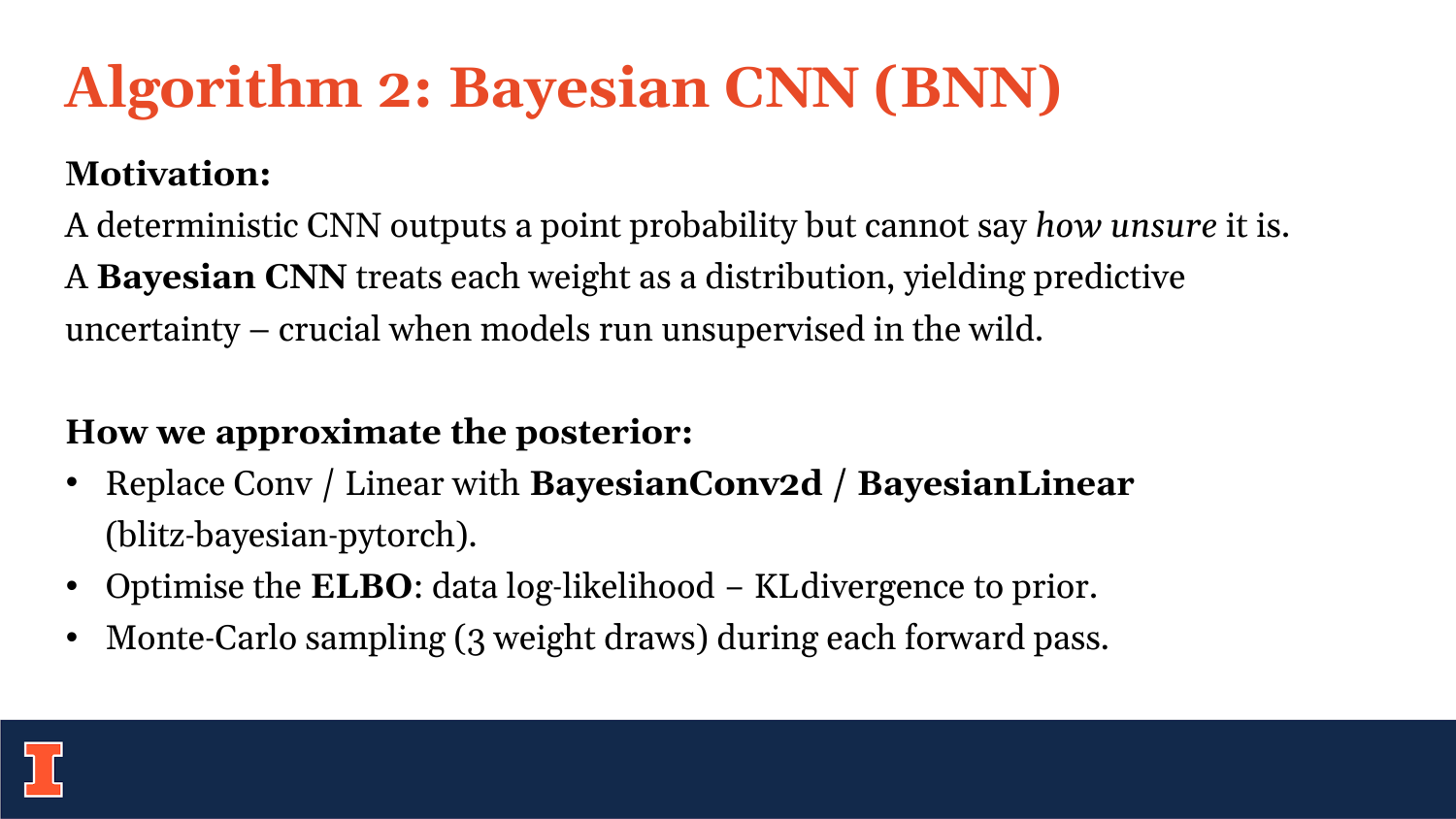

Algorithm 2: Bayesian CNN (BNN)
Motivation:
A deterministic CNN outputs a point probability but cannot say how unsure it is. A Bayesian CNN treats each weight as a distribution, yielding predictive uncertainty – crucial when models run unsupervised in the wild.

How we approximate the posterior:
Replace Conv / Linear with BayesianConv2d / BayesianLinear (blitz‑bayesian‑pytorch).
Optimise the ELBO: data log‑likelihood − KL divergence to prior.
Monte‑Carlo sampling (3 weight draws) during each forward pass.